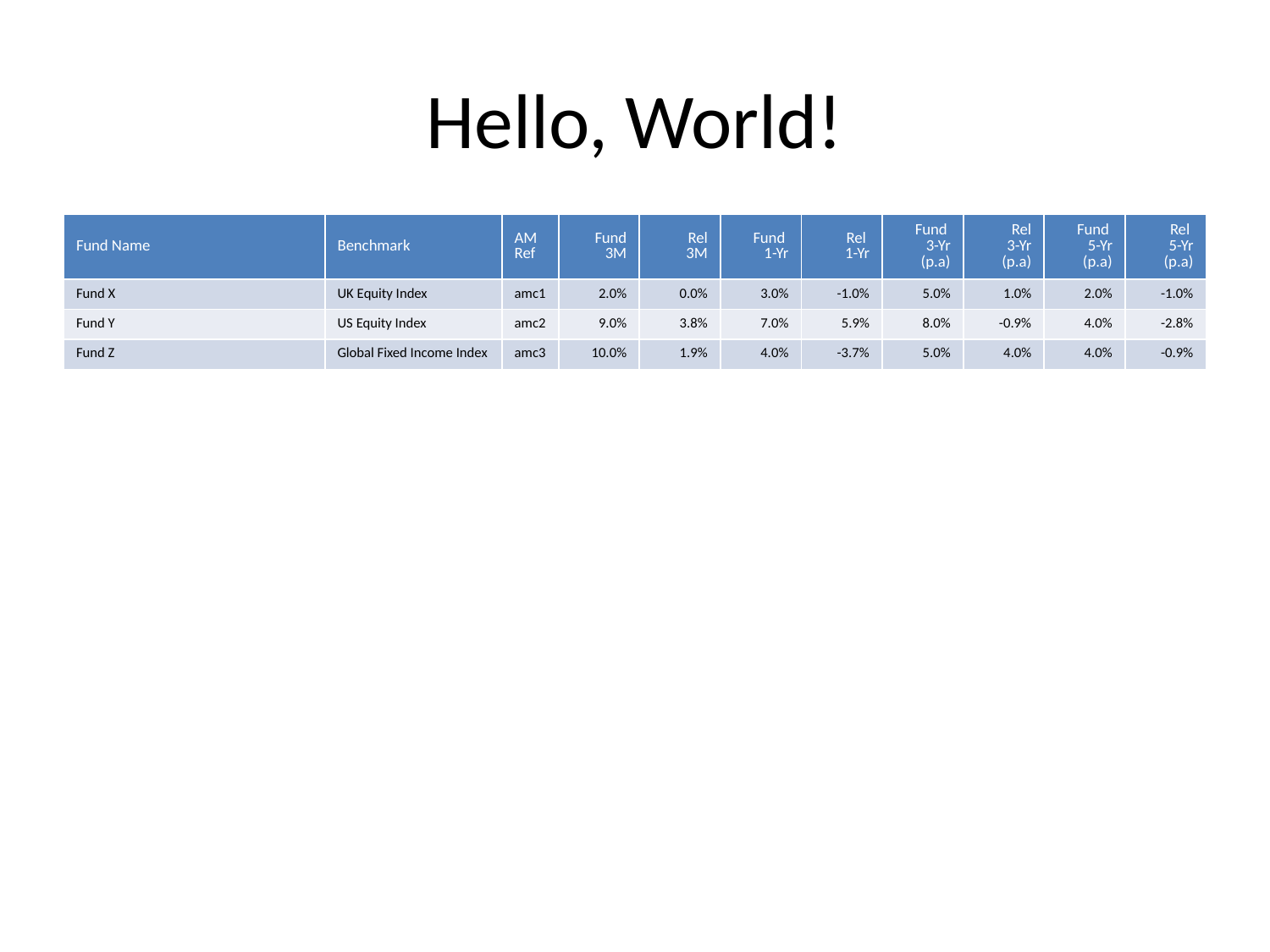

# Hello, World!
| Fund Name | Benchmark | AM Ref | Fund 3M | Rel 3M | Fund 1-Yr | Rel 1-Yr | Fund 3-Yr (p.a) | Rel 3-Yr (p.a) | Fund 5-Yr (p.a) | Rel 5-Yr (p.a) |
| --- | --- | --- | --- | --- | --- | --- | --- | --- | --- | --- |
| Fund X | UK Equity Index | amc1 | 2.0% | 0.0% | 3.0% | -1.0% | 5.0% | 1.0% | 2.0% | -1.0% |
| Fund Y | US Equity Index | amc2 | 9.0% | 3.8% | 7.0% | 5.9% | 8.0% | -0.9% | 4.0% | -2.8% |
| Fund Z | Global Fixed Income Index | amc3 | 10.0% | 1.9% | 4.0% | -3.7% | 5.0% | 4.0% | 4.0% | -0.9% |